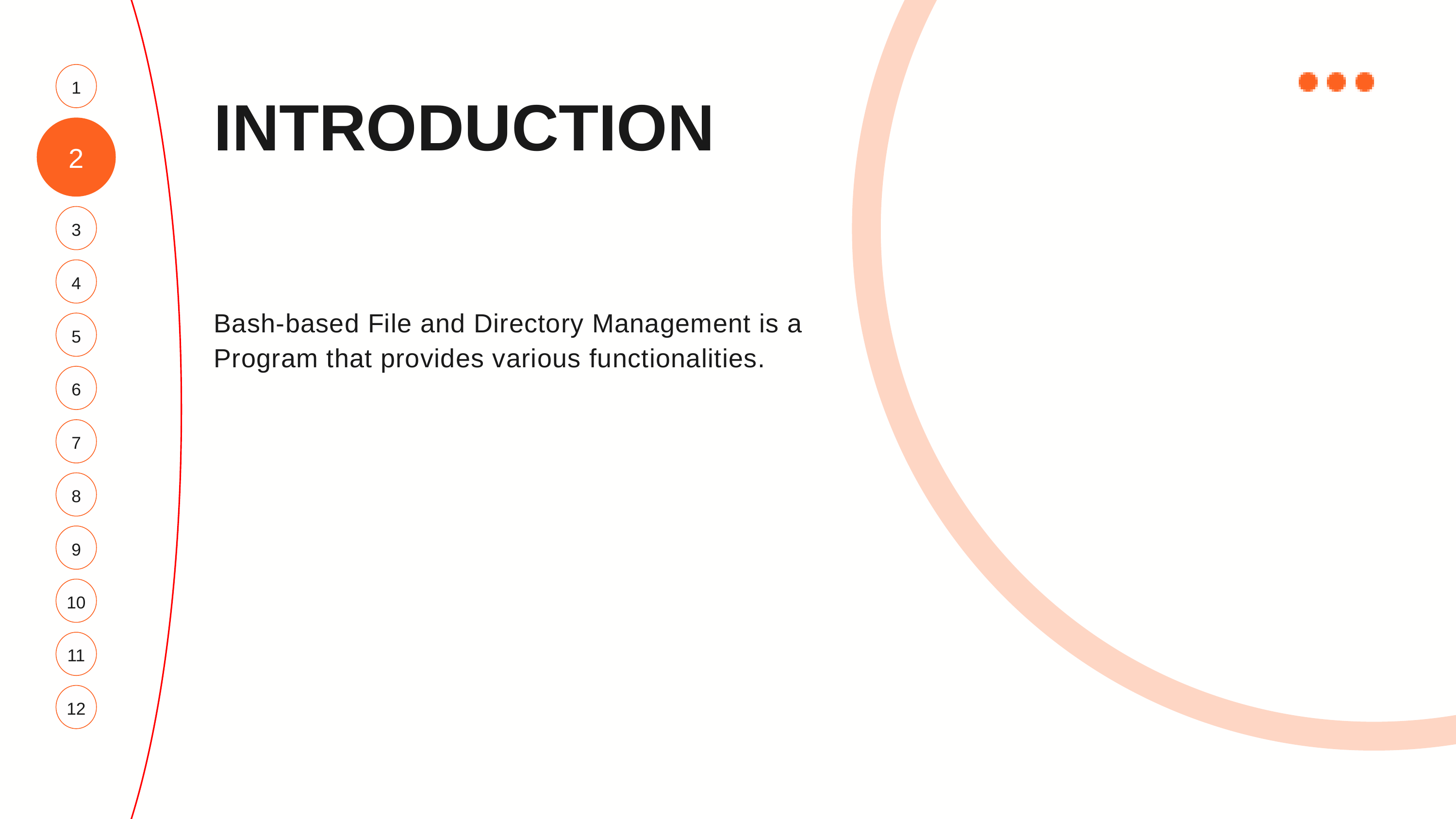

1
INTRODUCTION

2

3

4
Bash-based File and Directory Management is a Program that provides various functionalities.

5

6

7

8

9

10

11

12